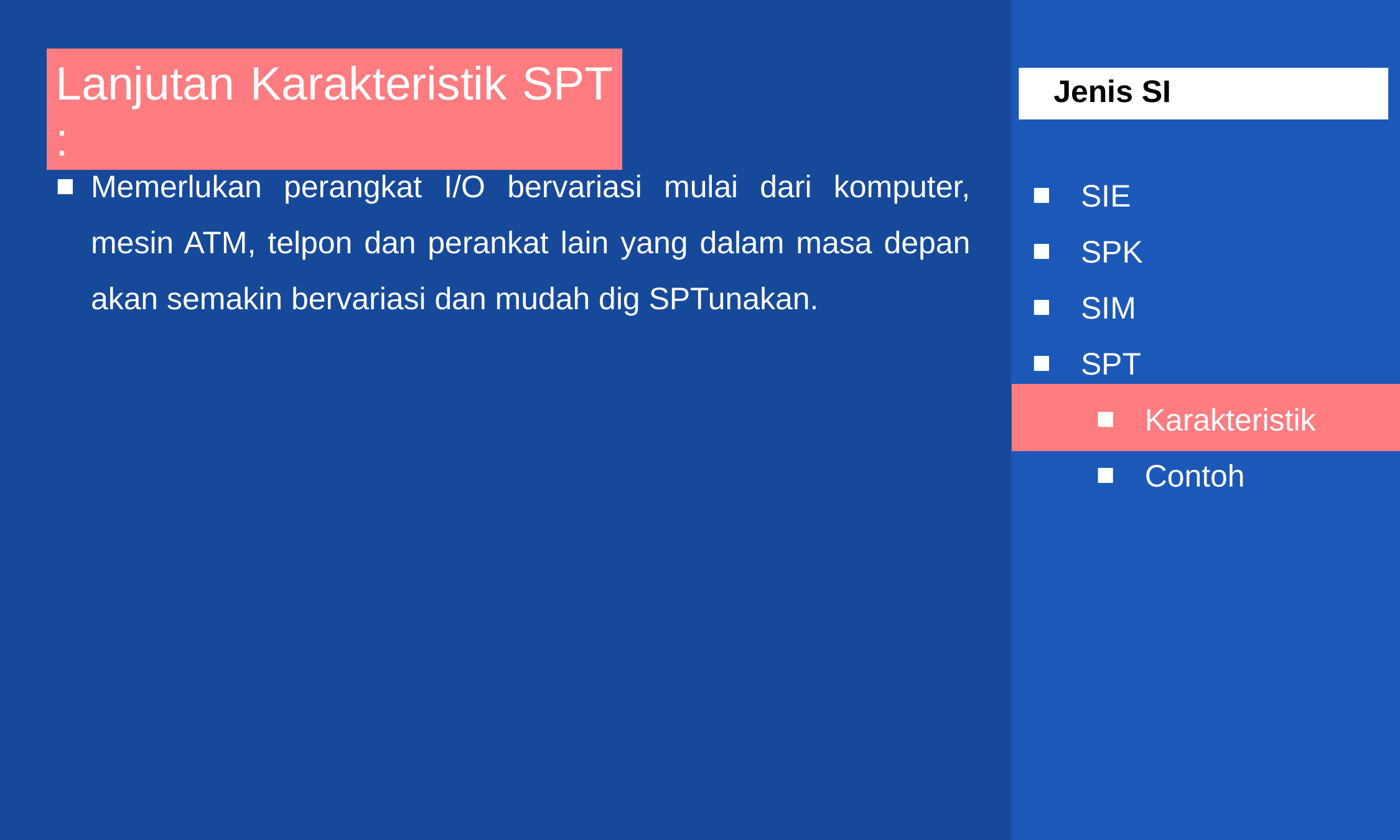

Lanjutan Karakteristik SPT :
    Jenis SI
Memerlukan perangkat I/O bervariasi mulai dari komputer, mesin ATM, telpon dan perankat lain yang dalam masa depan akan semakin bervariasi dan mudah dig SPTunakan.
SIE
SPK
SIM
SPT
Karakteristik
Contoh